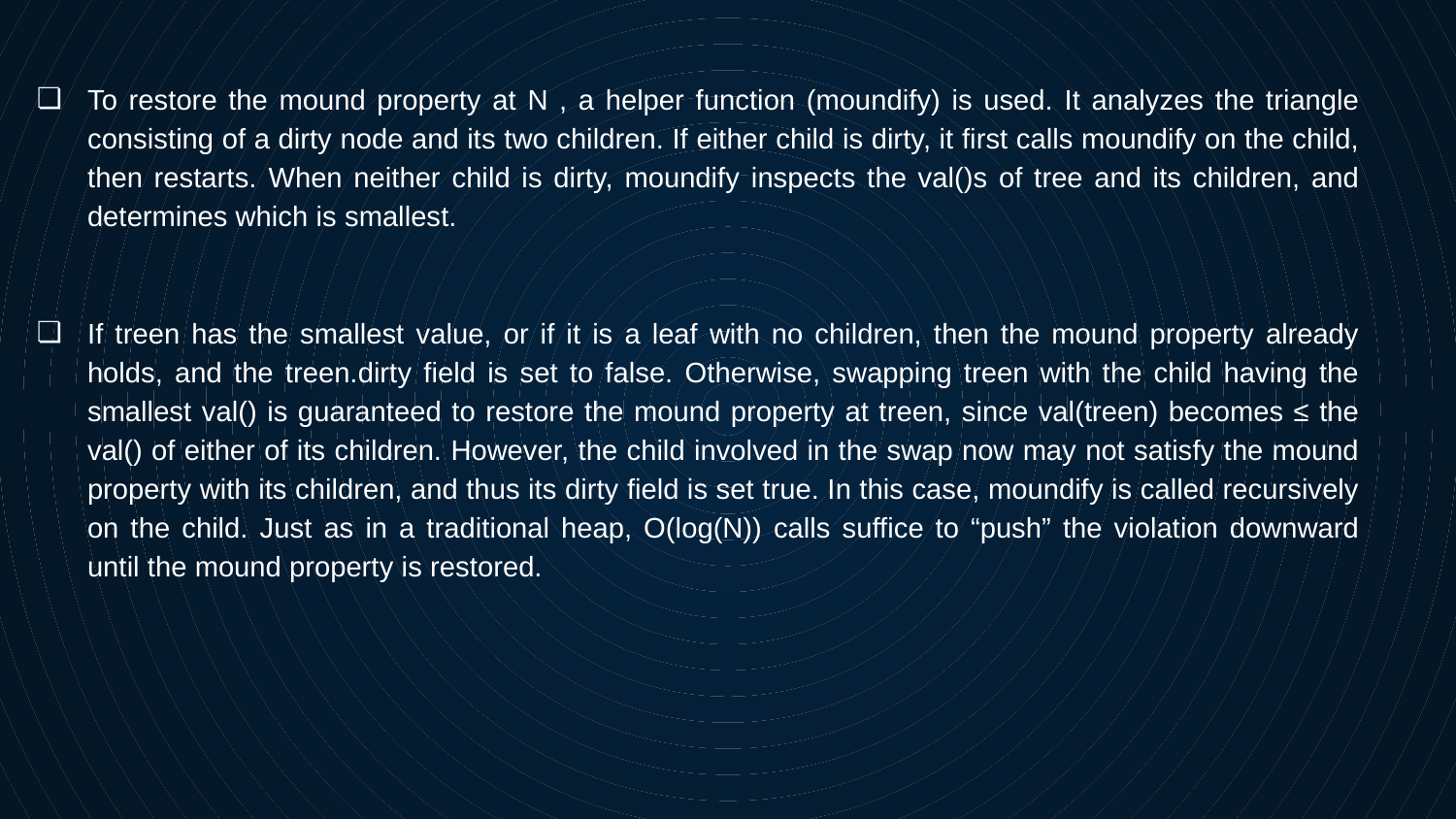

To restore the mound property at N , a helper function (moundify) is used. It analyzes the triangle consisting of a dirty node and its two children. If either child is dirty, it first calls moundify on the child, then restarts. When neither child is dirty, moundify inspects the val()s of tree and its children, and determines which is smallest.

If treen has the smallest value, or if it is a leaf with no children, then the mound property already holds, and the treen.dirty field is set to false. Otherwise, swapping treen with the child having the smallest val() is guaranteed to restore the mound property at treen, since val(treen) becomes ≤ the val() of either of its children. However, the child involved in the swap now may not satisfy the mound property with its children, and thus its dirty field is set true. In this case, moundify is called recursively on the child. Just as in a traditional heap, O(log(N)) calls suffice to “push” the violation downward until the mound property is restored.
#